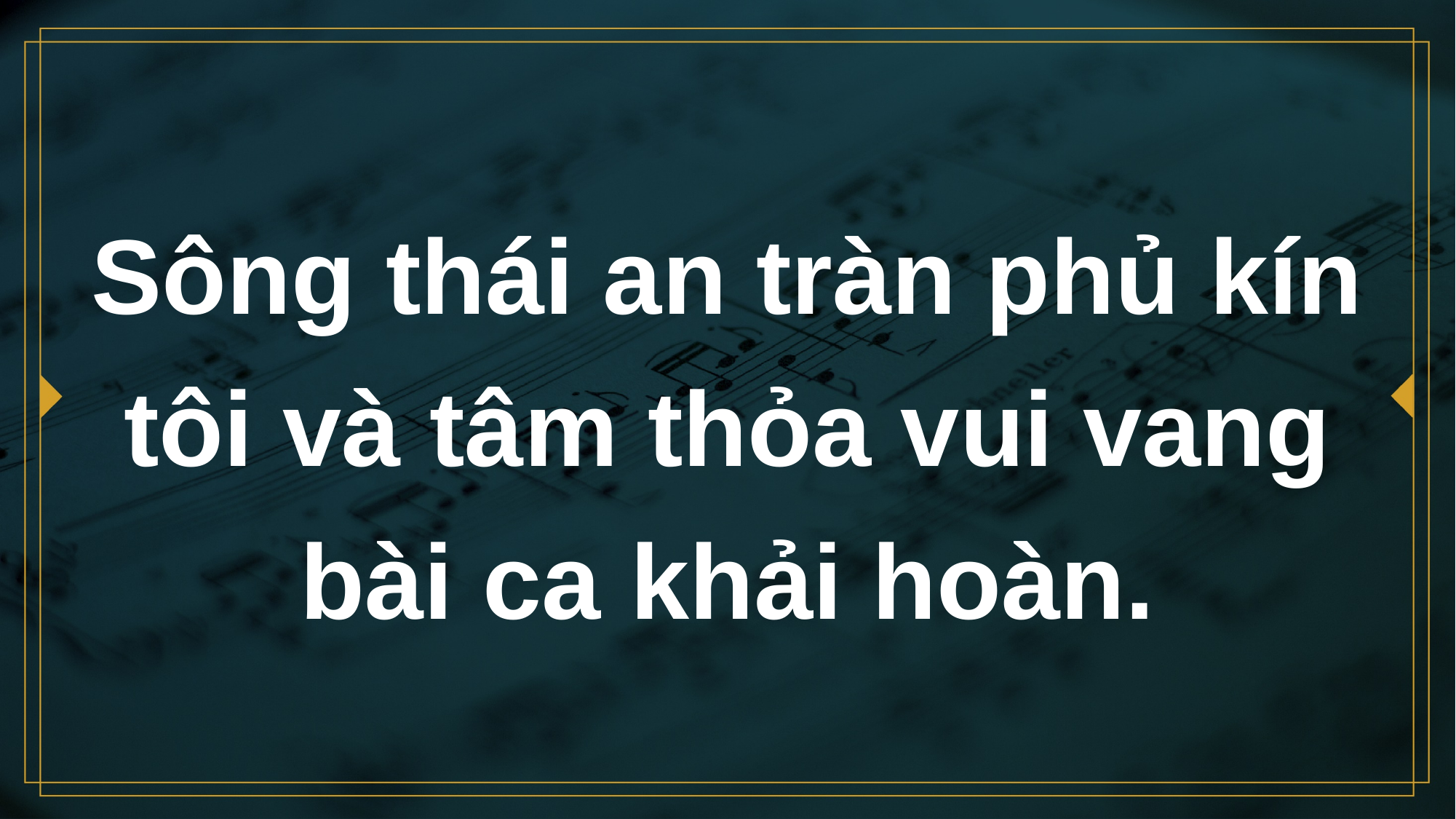

# Sông thái an tràn phủ kín tôi và tâm thỏa vui vang bài ca khải hoàn.